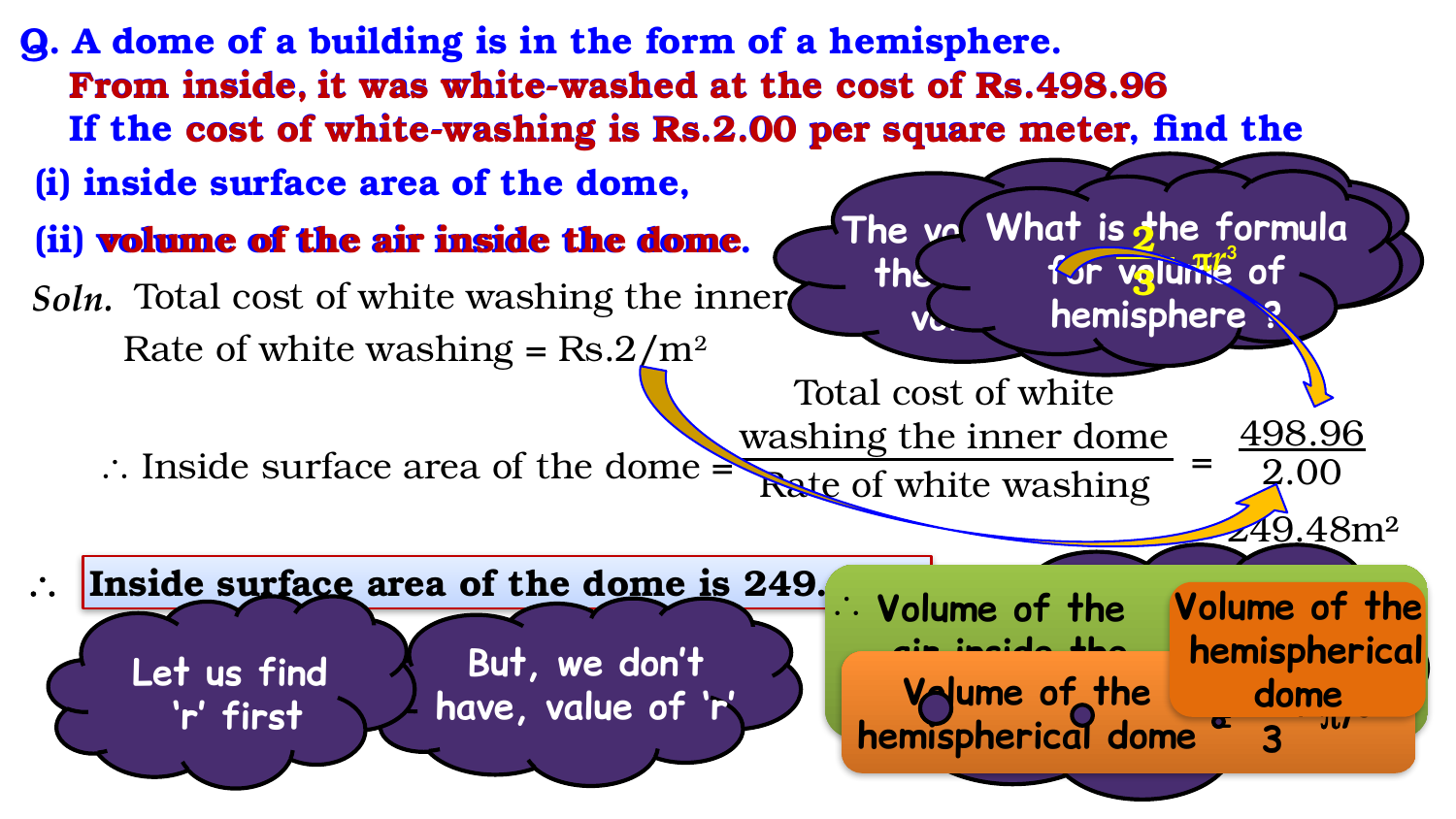

Q. A dome of a building is in the form of a hemisphere.
    From inside, it was white-washed at the cost of Rs.498.96
    If the cost of white-washing is Rs.2.00 per square meter, find the
From inside, it was white-washed at the cost of Rs.498.96
cost of white-washing is Rs.2.00 per square meter
(i) inside surface area of the dome,

What is the formula for volume of hemisphere ?
The volume of the air inside the dome is same as the volume of the dome.
2
3
πr3
(ii) volume of the air inside the dome.
volume of the air inside the dome
Total cost of white washing the inner dome= Rs.498.96
Soln.

Rate of white washing = Rs.2/m2
Total cost of white washing the inner dome
498.96

=
∴ Inside surface area of the dome =
2.00
Rate of white washing
249.48m²
=

∴
Inside surface area of the dome is 249.48m²

We know,

Volume of the
 hemispherical
dome
Volume of the
     air inside the
dome

Total cost =
Rate × Area
=
But, we don’t have, value of ‘r’
Let us find
‘r’ first
Total cost
 ∴  Area =
Rate

Volume of the hemispherical dome
2
3
πr3
=